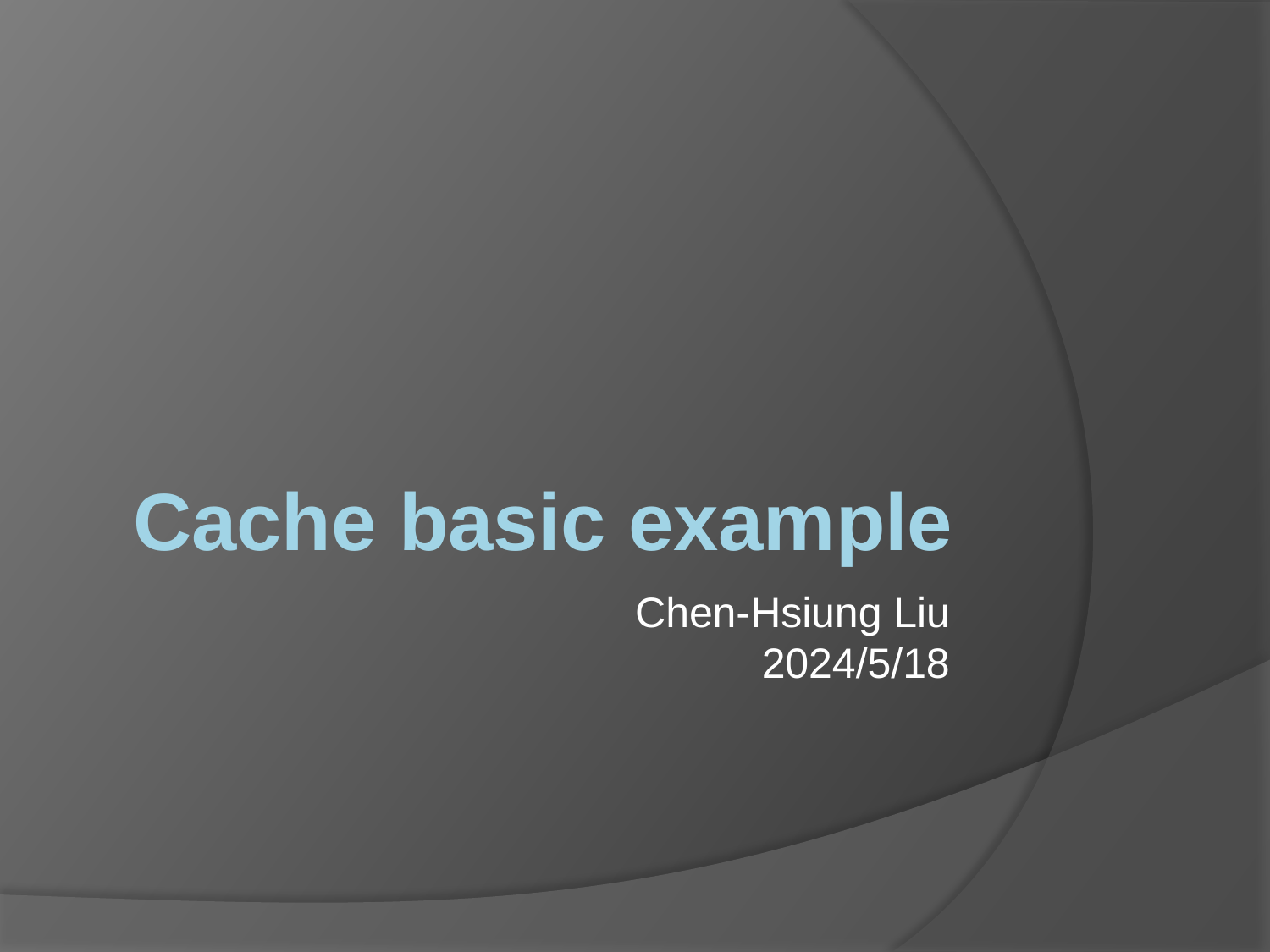

# Cache basic example
Chen-Hsiung Liu
2024/5/18